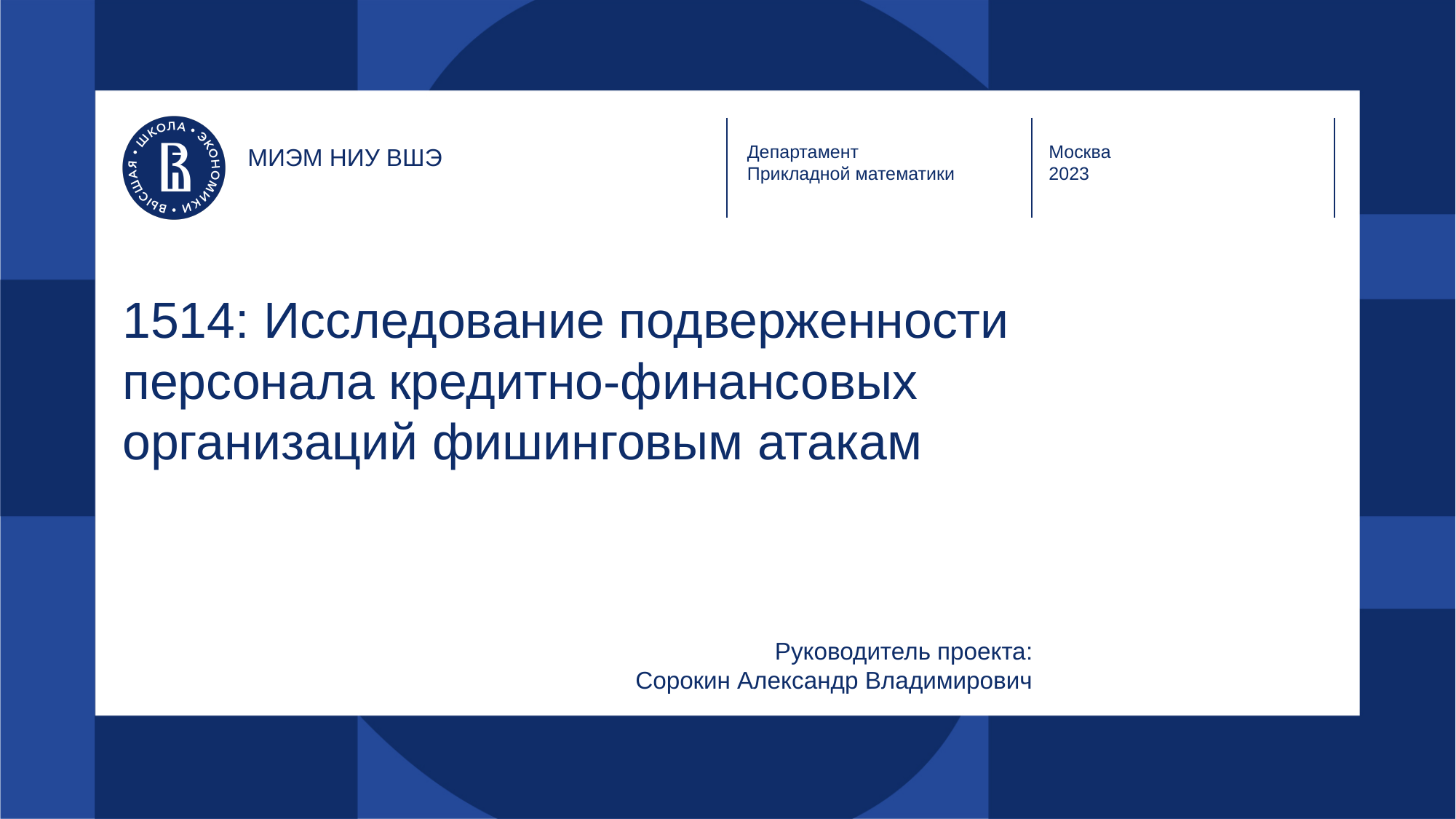

Департамент
Прикладной математики
Москва
2023
МИЭМ НИУ ВШЭ
# 1514: Исследование подверженности персонала кредитно-финансовых организаций фишинговым атакам
Руководитель проекта:
Сорокин Александр Владимирович